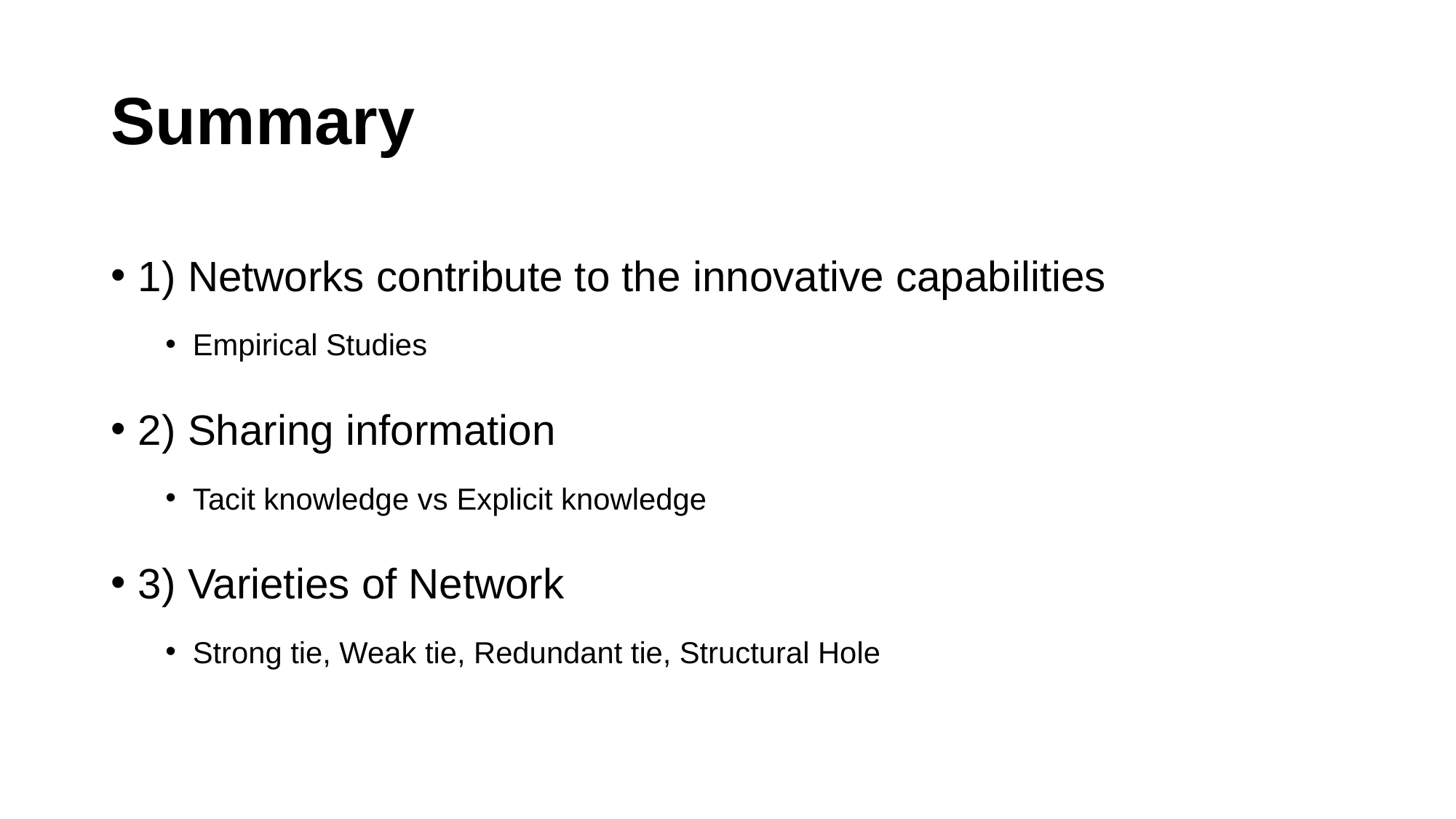

# Summary
1) Networks contribute to the innovative capabilities
Empirical Studies
2) Sharing information
Tacit knowledge vs Explicit knowledge
3) Varieties of Network
Strong tie, Weak tie, Redundant tie, Structural Hole